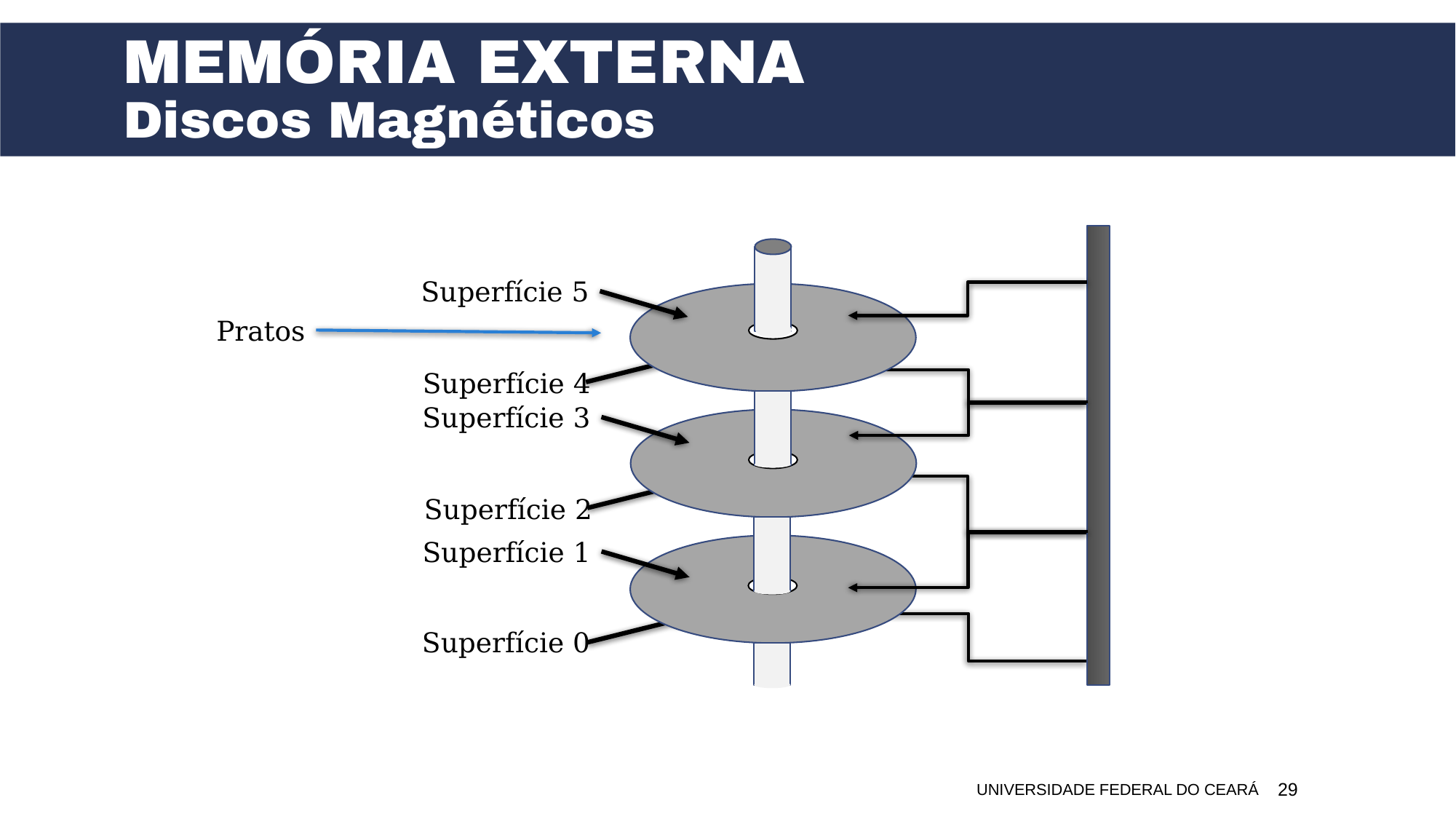

# Memória Externa Discos Magnéticos

Superfície 5

Pratos

Superfície 4

Superfície 3

Superfície 2

Superfície 1

Superfície 0

UNIVERSIDADE FEDERAL DO CEARÁ
29